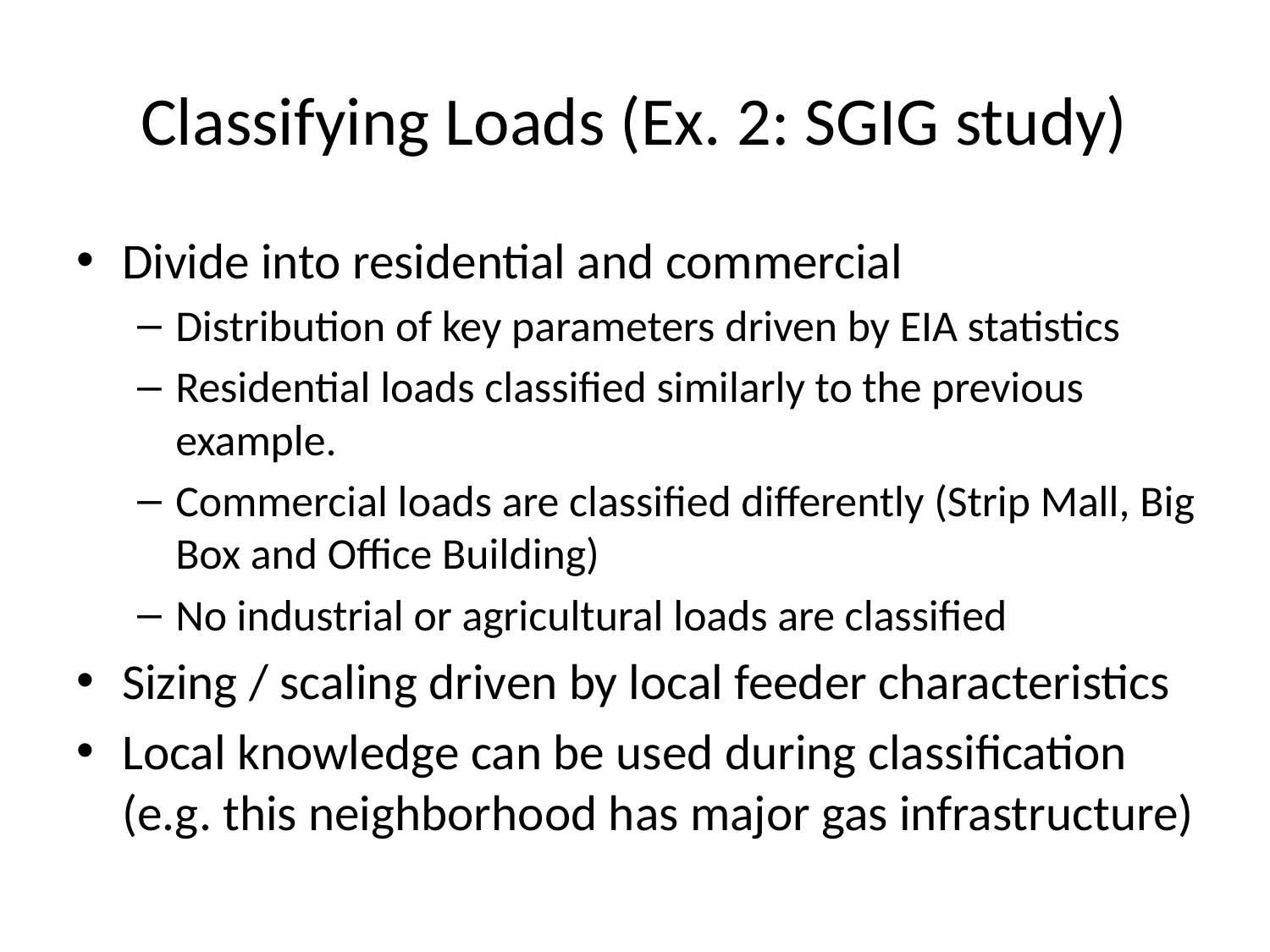

# Classifying Loads (Ex. 2: SGIG study)
Divide into residential and commercial
Distribution of key parameters driven by EIA statistics
Residential loads classified similarly to the previous example.
Commercial loads are classified differently (Strip Mall, Big Box and Office Building)
No industrial or agricultural loads are classified
Sizing / scaling driven by local feeder characteristics
Local knowledge can be used during classification (e.g. this neighborhood has major gas infrastructure)